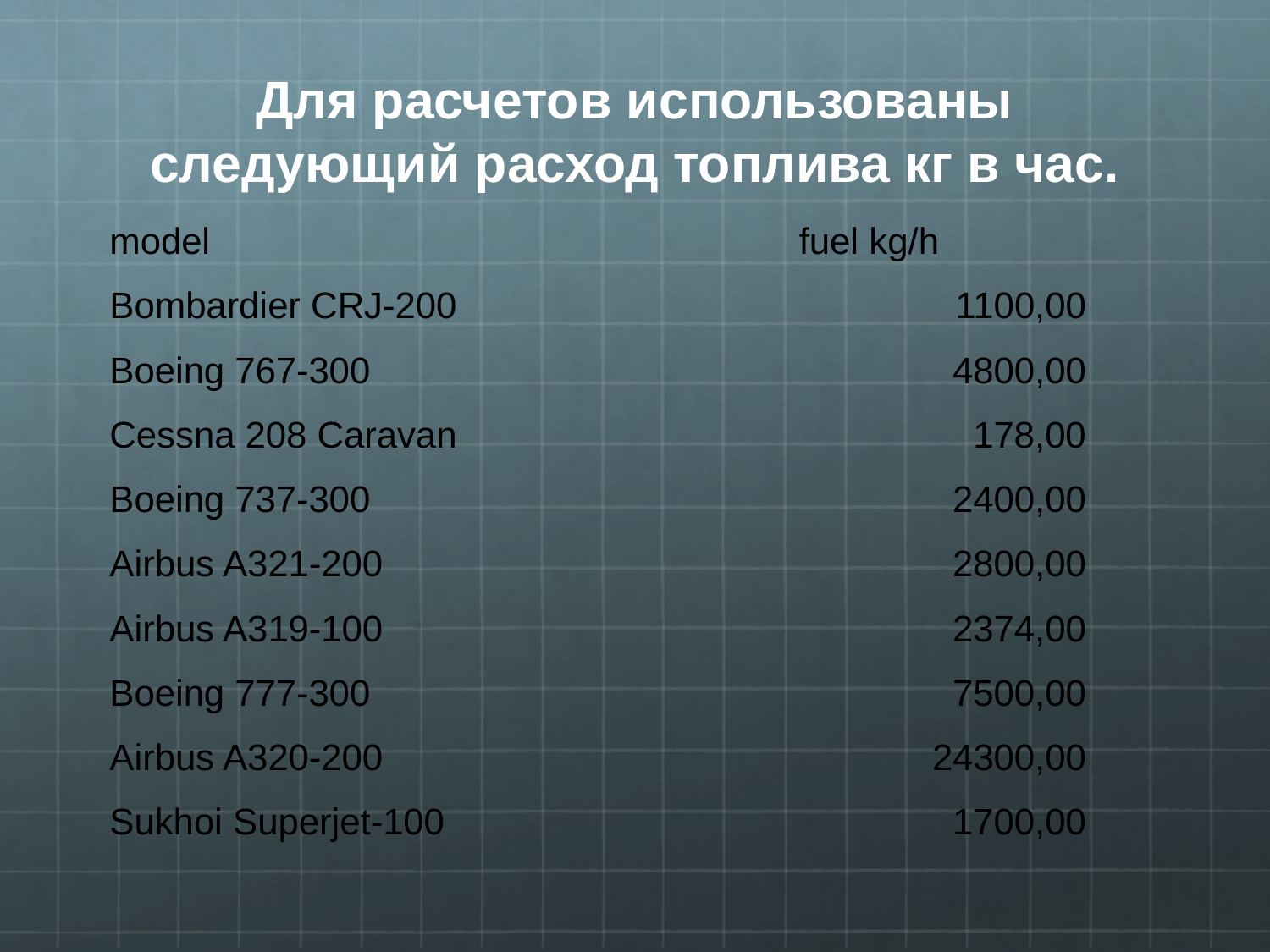

# Для расчетов использованы следующий расход топлива кг в час.
| model | fuel kg/h |
| --- | --- |
| Bombardier CRJ-200 | 1100,00 |
| Boeing 767-300 | 4800,00 |
| Cessna 208 Caravan | 178,00 |
| Boeing 737-300 | 2400,00 |
| Airbus A321-200 | 2800,00 |
| Airbus A319-100 | 2374,00 |
| Boeing 777-300 | 7500,00 |
| Airbus A320-200 | 24300,00 |
| Sukhoi Superjet-100 | 1700,00 |